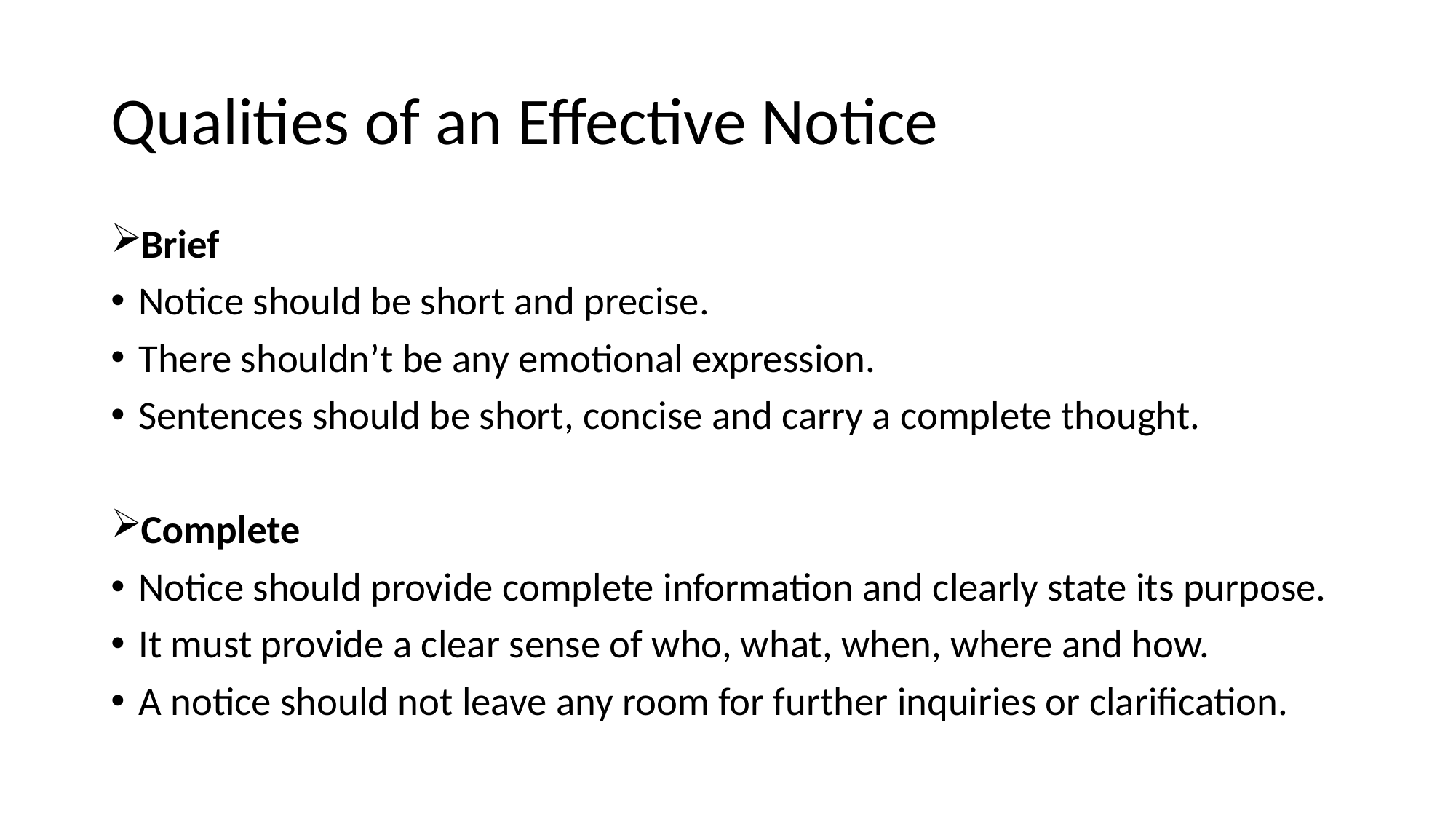

# Qualities of an Effective Notice
Brief
Notice should be short and precise.
There shouldn’t be any emotional expression.
Sentences should be short, concise and carry a complete thought.

Complete
Notice should provide complete information and clearly state its purpose.
It must provide a clear sense of who, what, when, where and how.
A notice should not leave any room for further inquiries or clarification.